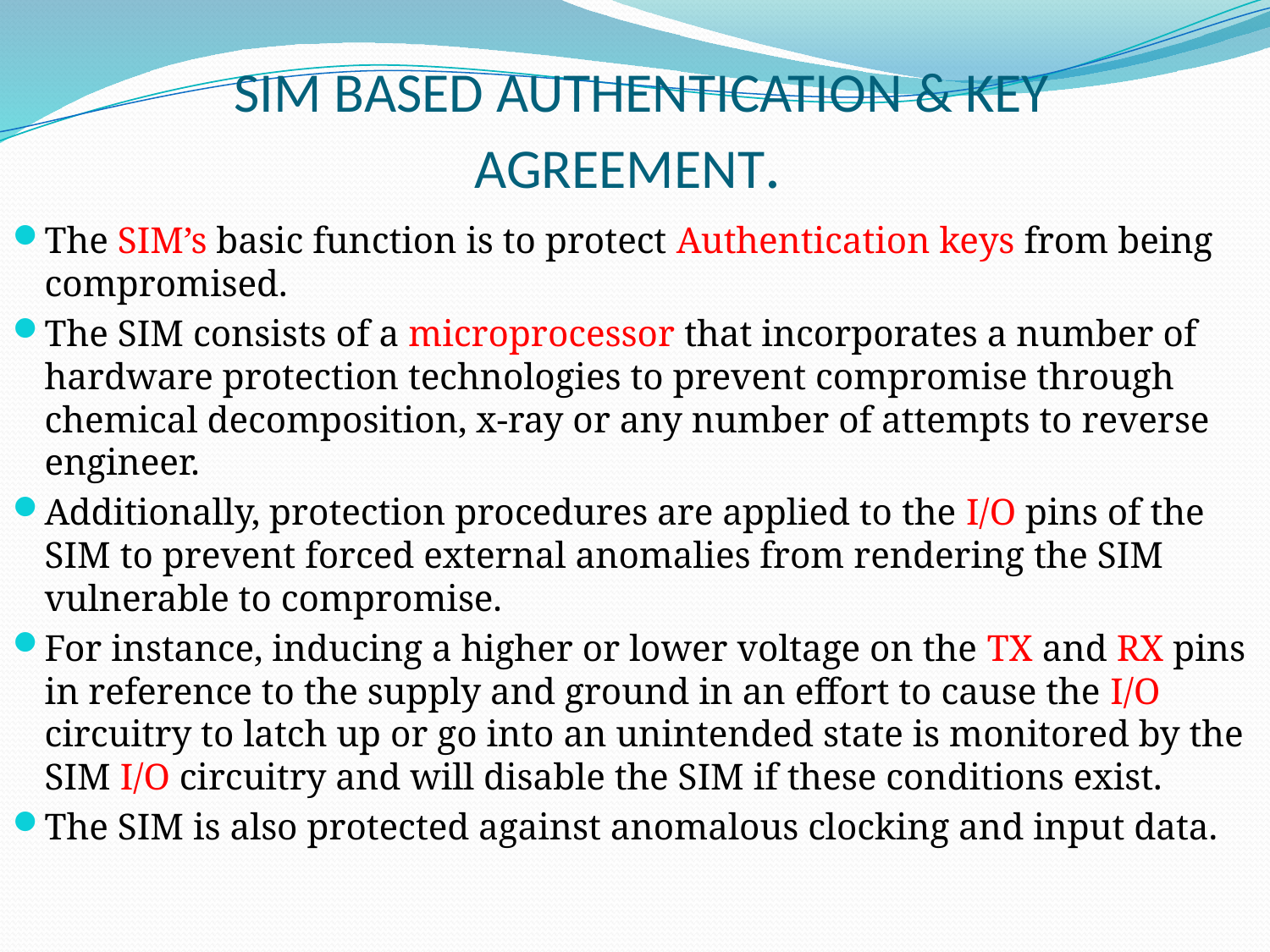

# SIM BASED AUTHENTICATION & KEY AGREEMENT.
The SIM’s basic function is to protect Authentication keys from being compromised.
The SIM consists of a microprocessor that incorporates a number of hardware protection technologies to prevent compromise through chemical decomposition, x-ray or any number of attempts to reverse engineer.
Additionally, protection procedures are applied to the I/O pins of the SIM to prevent forced external anomalies from rendering the SIM vulnerable to compromise.
For instance, inducing a higher or lower voltage on the TX and RX pins in reference to the supply and ground in an effort to cause the I/O circuitry to latch up or go into an unintended state is monitored by the SIM I/O circuitry and will disable the SIM if these conditions exist.
The SIM is also protected against anomalous clocking and input data.